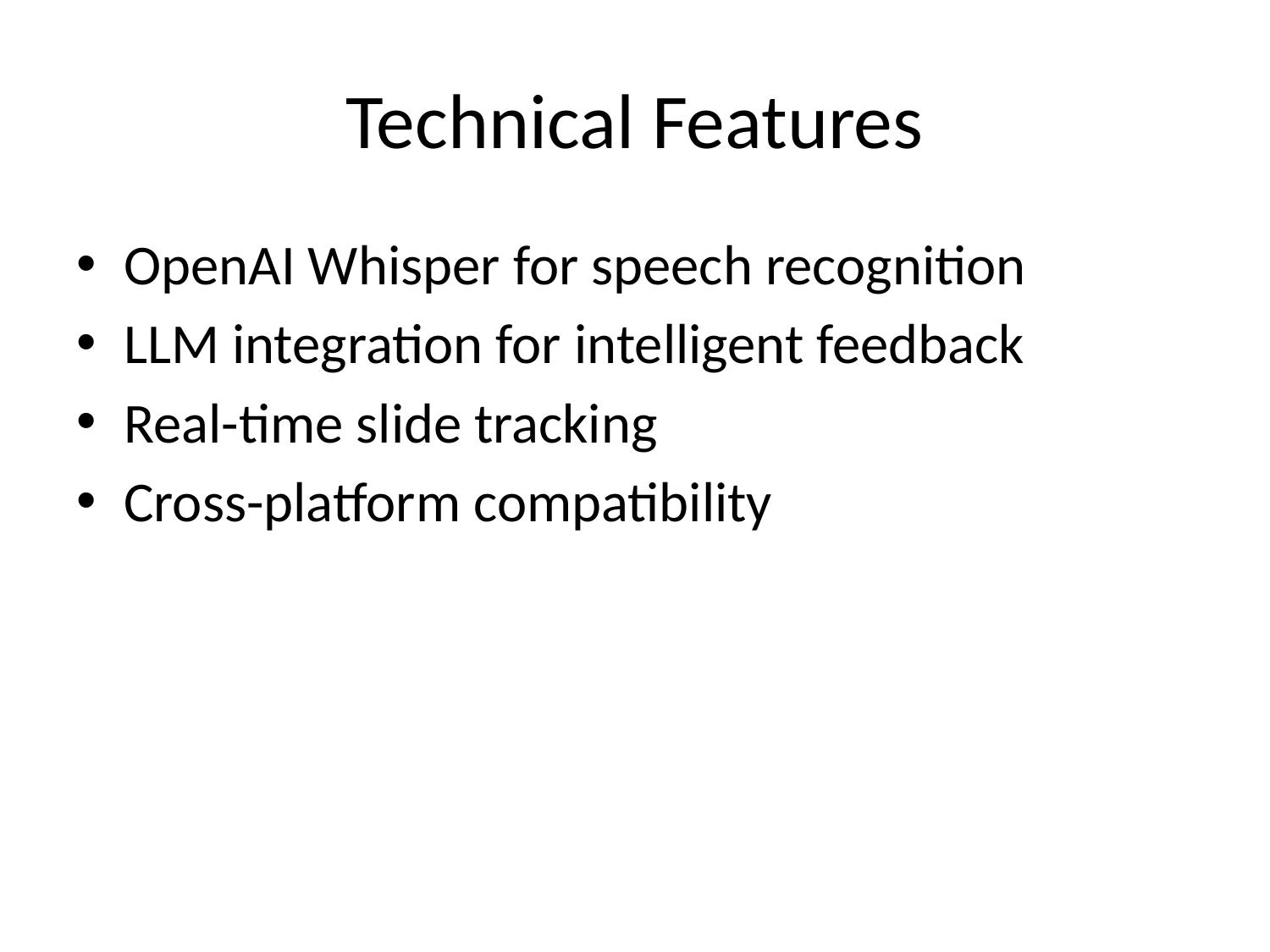

# Technical Features
OpenAI Whisper for speech recognition
LLM integration for intelligent feedback
Real-time slide tracking
Cross-platform compatibility